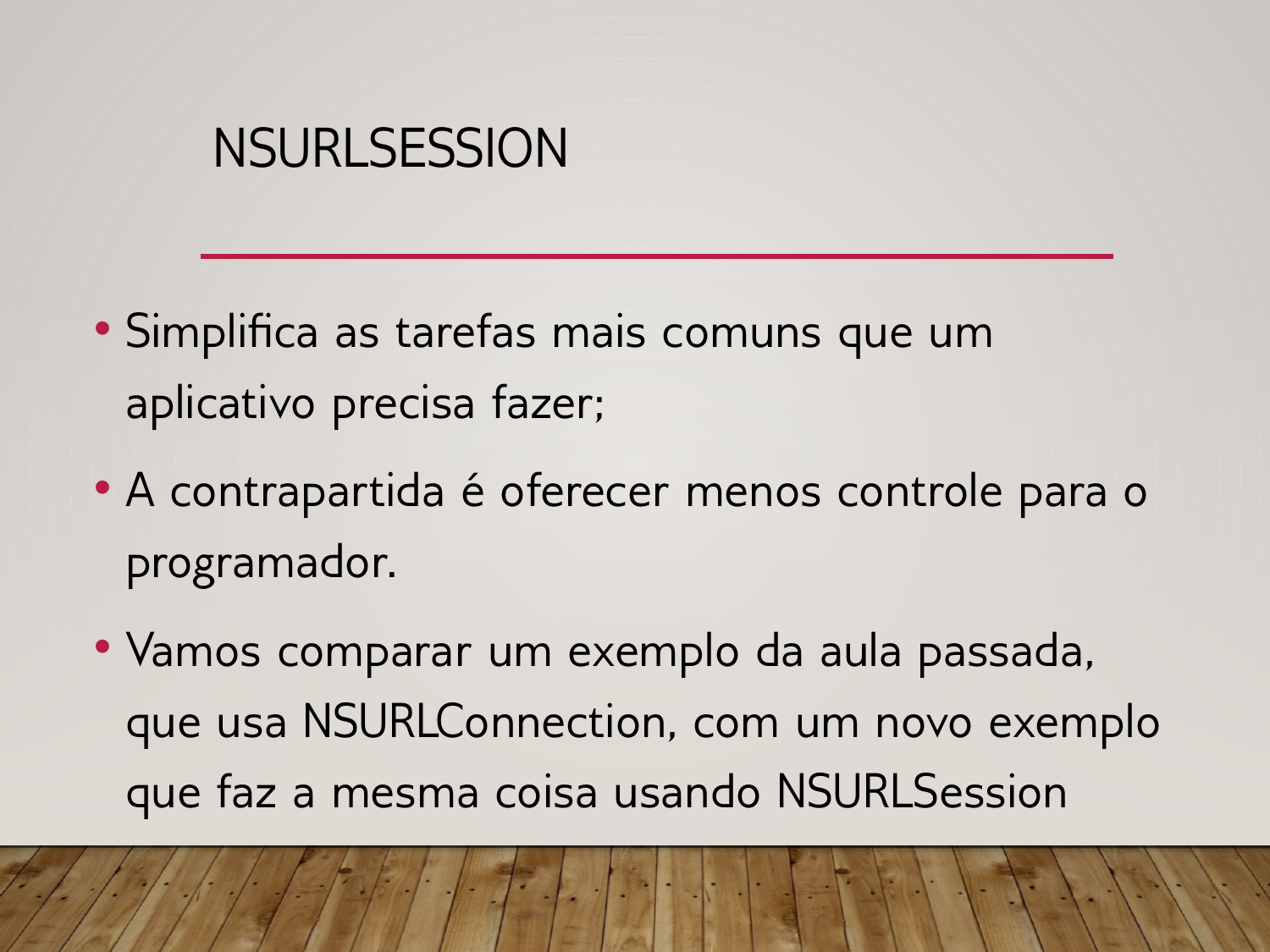

# NSURLSession
Simplifica as tarefas mais comuns que um aplicativo precisa fazer;
A contrapartida é oferecer menos controle para o programador.
Vamos comparar um exemplo da aula passada, que usa NSURLConnection, com um novo exemplo que faz a mesma coisa usando NSURLSession